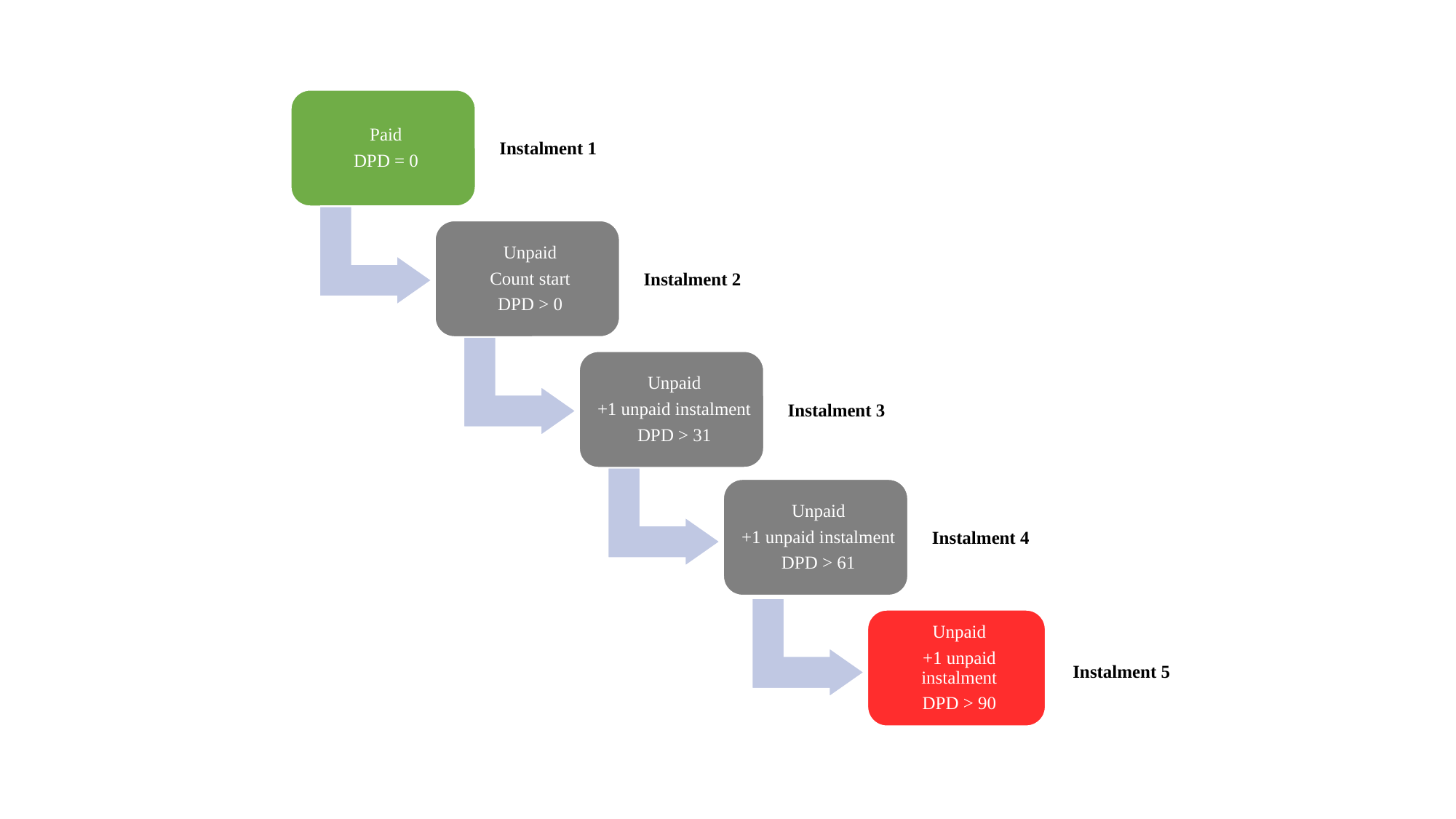

Paid
DPD = 0
Instalment 1
Unpaid
Count start
DPD > 0
Instalment 2
Unpaid
+1 unpaid instalment
DPD > 31
Instalment 3
Unpaid
+1 unpaid instalment
DPD > 61
Instalment 4
Unpaid
+1 unpaid instalment
DPD > 90
Instalment 5